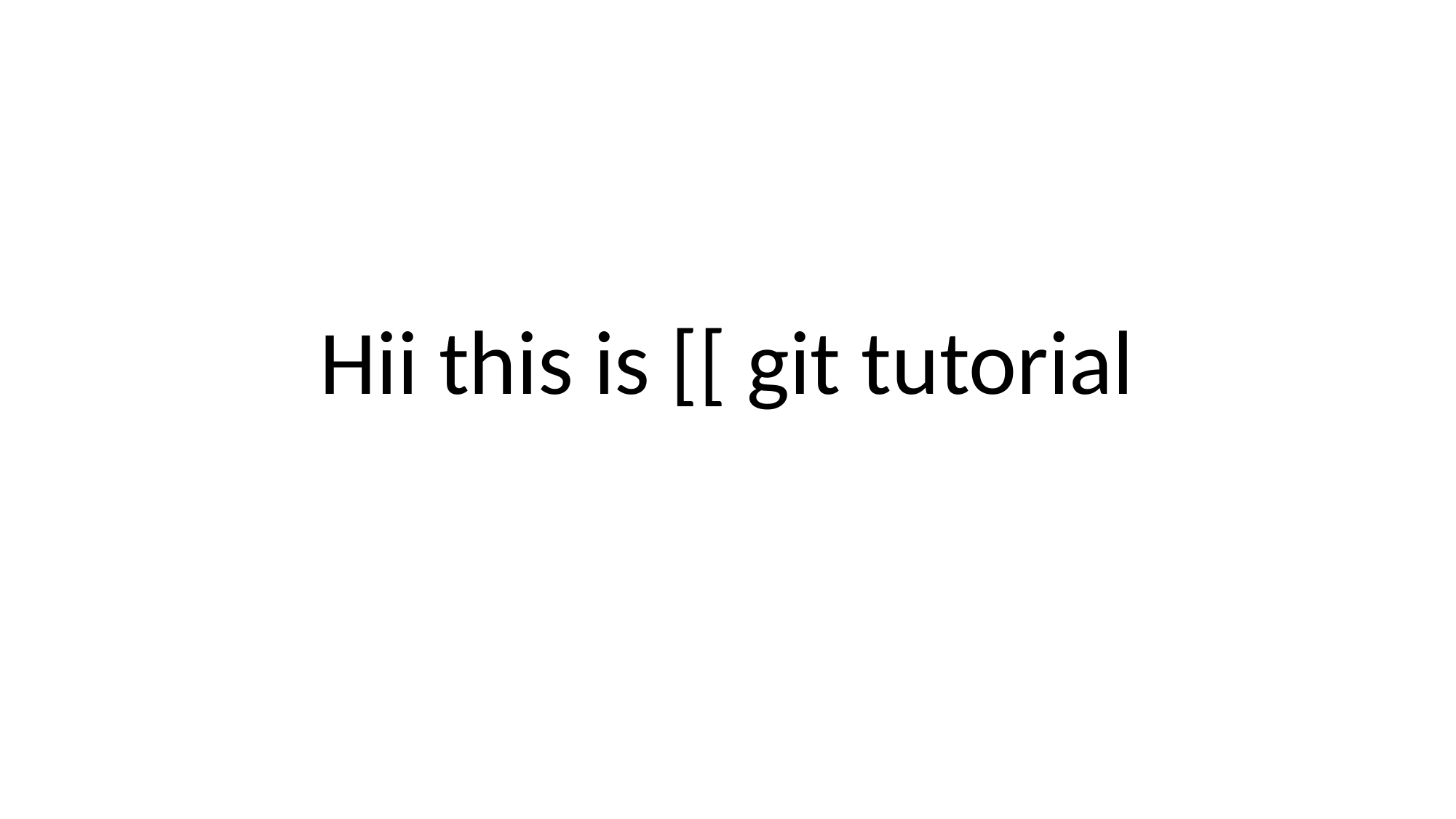

# Hii this is [[ git tutorial